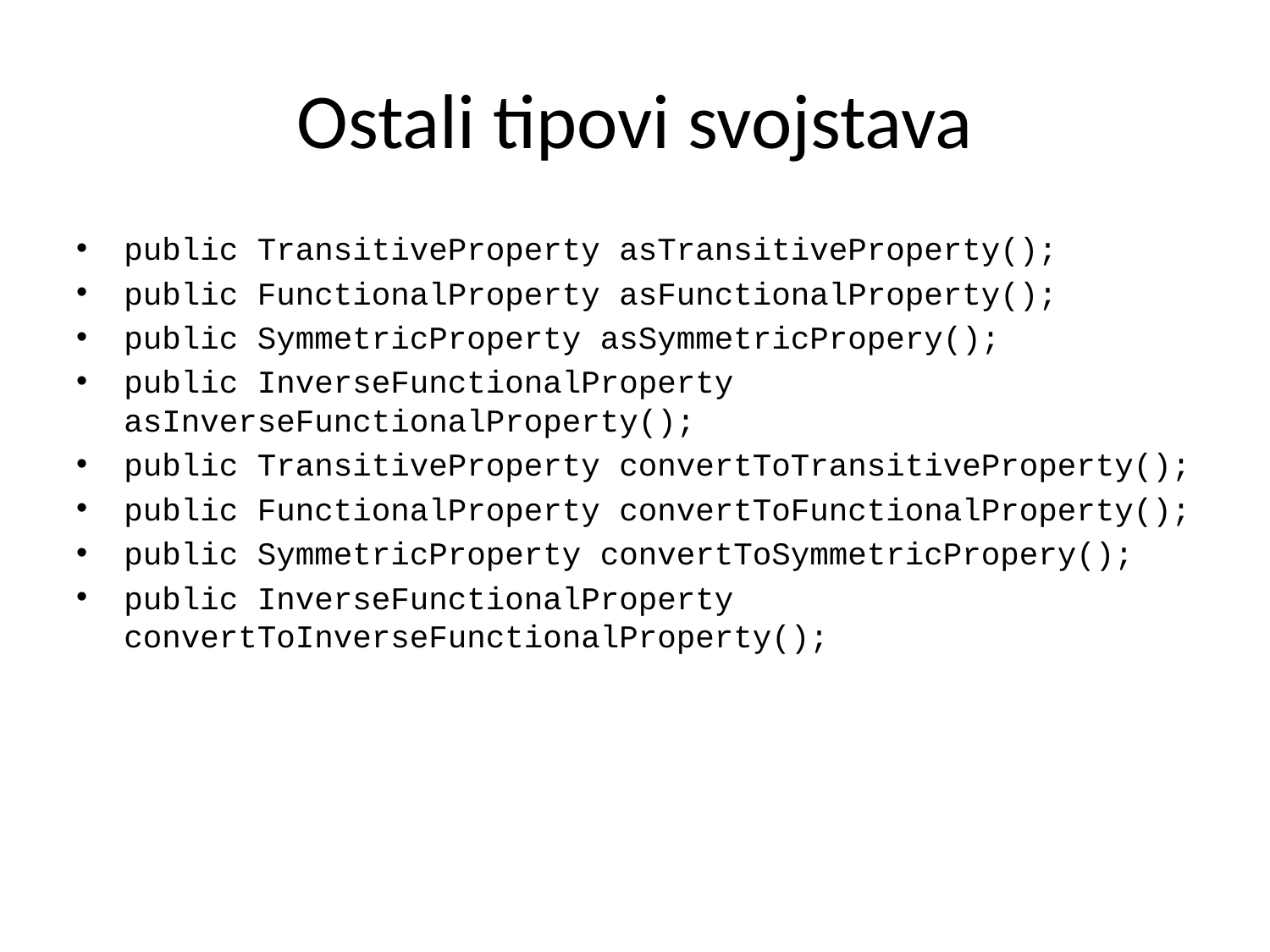

# Ostali tipovi svojstava
public TransitiveProperty asTransitiveProperty();
public FunctionalProperty asFunctionalProperty();
public SymmetricProperty asSymmetricPropery();
public InverseFunctionalProperty asInverseFunctionalProperty();
public TransitiveProperty convertToTransitiveProperty();
public FunctionalProperty convertToFunctionalProperty();
public SymmetricProperty convertToSymmetricPropery();
public InverseFunctionalProperty convertToInverseFunctionalProperty();